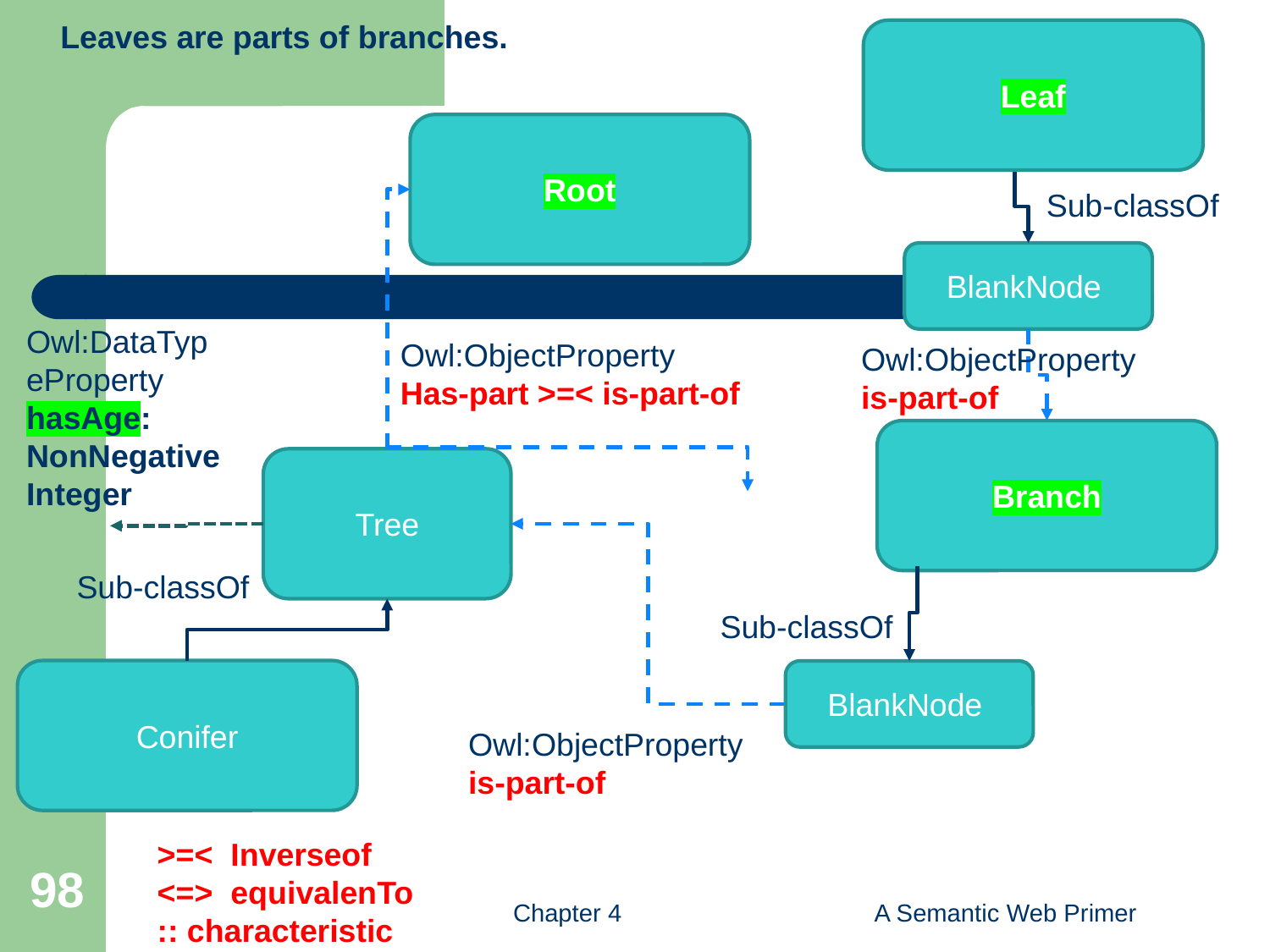

Leaves are parts of branches.
Leaf
Root
Sub-classOf
BlankNode
Owl:DataTypeProperty
hasAge: NonNegativeInteger
Owl:ObjectProperty
Has-part >=< is-part-of

Owl:ObjectProperty
is-part-of
Βranch
Tree
Sub-classOf
Sub-classOf
Conifer
BlankNode
Owl:ObjectProperty
is-part-of
>=<  Inverseof
<=>  equivalenTo
:: characteristic
98
Chapter 4
A Semantic Web Primer